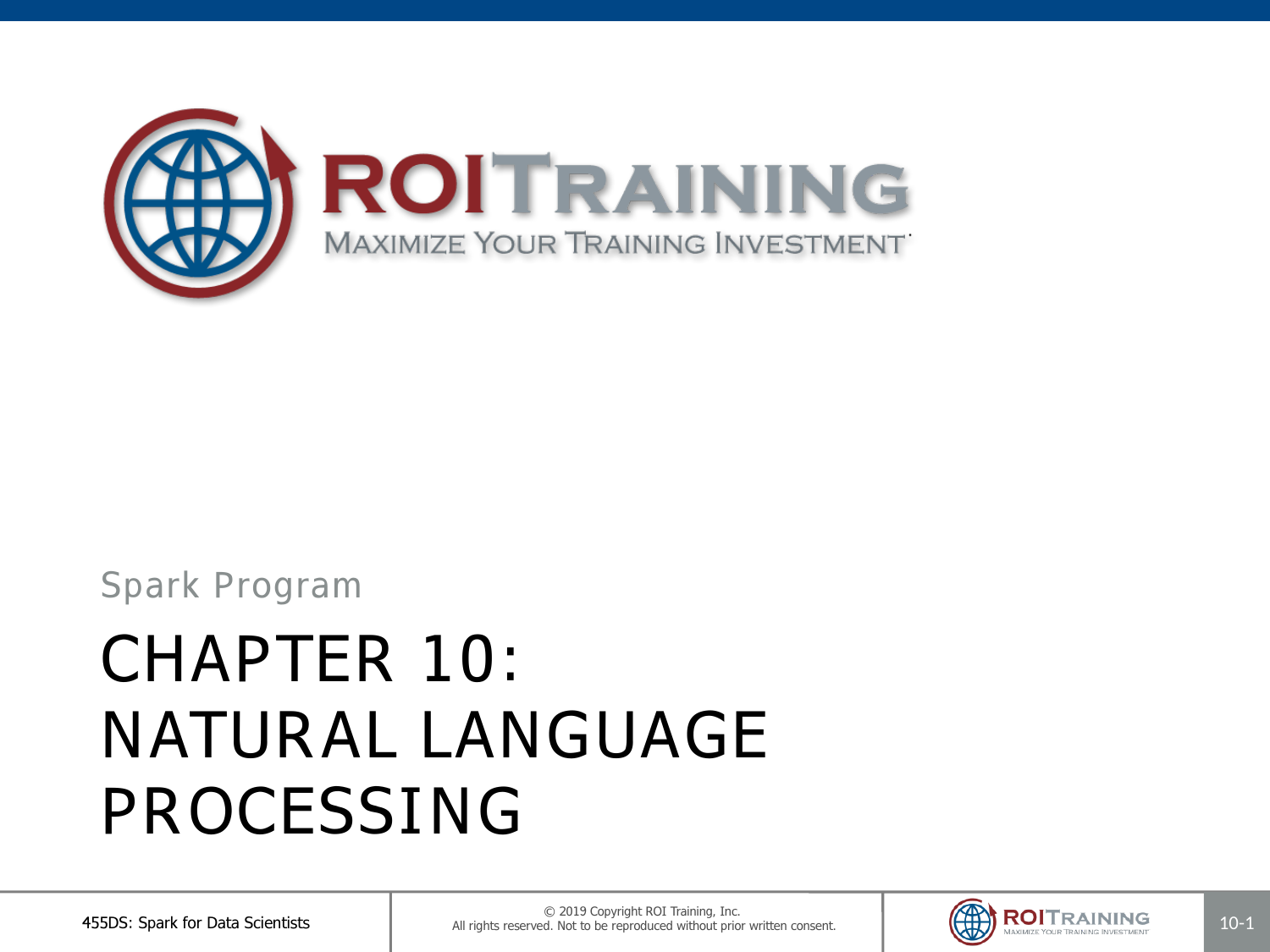

Spark Program
# Chapter 10: Natural Language Processing